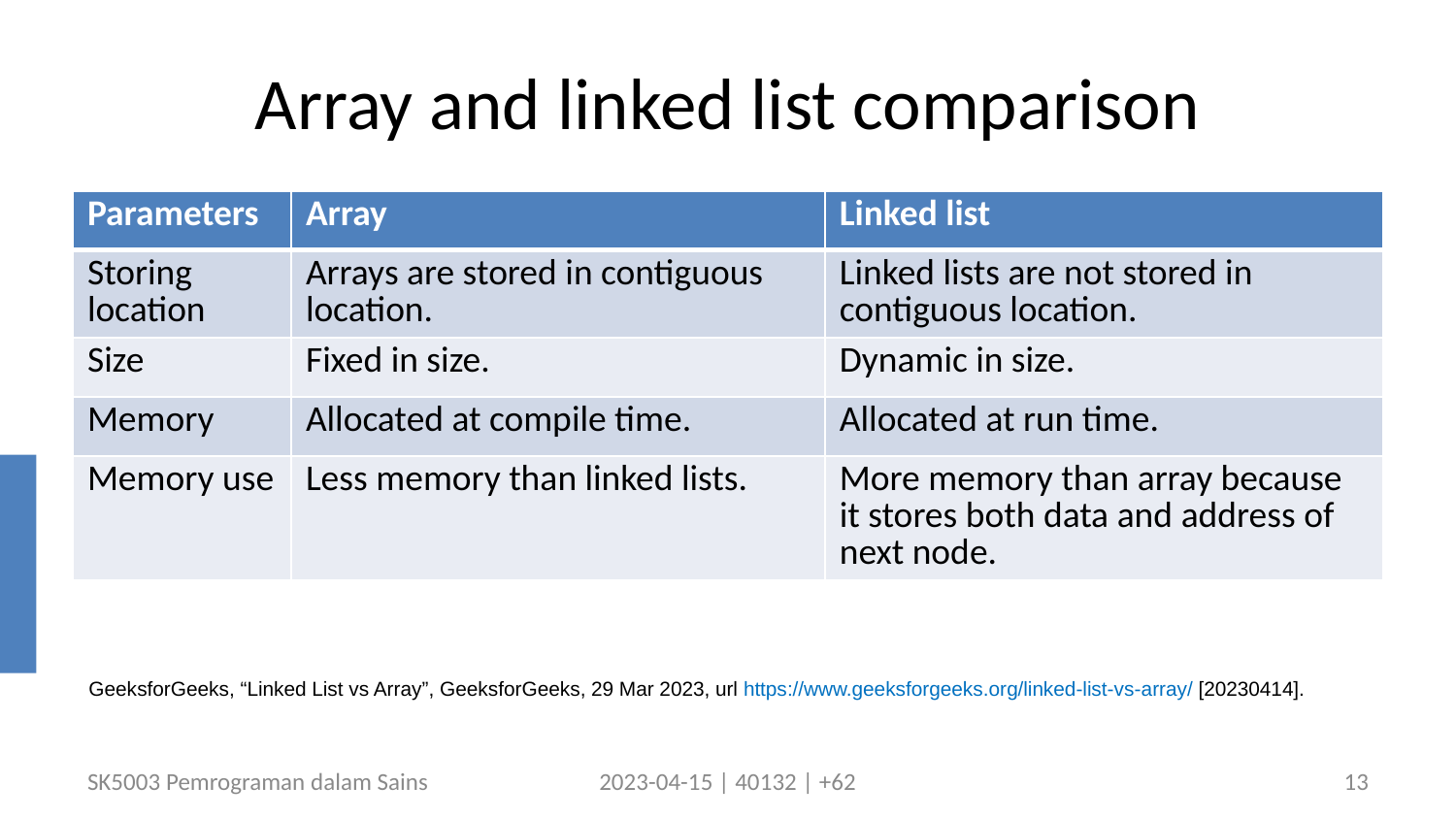

# Array and linked list comparison
| Parameters | Array | Linked list |
| --- | --- | --- |
| Storing location | Arrays are stored in contiguous location. | Linked lists are not stored in contiguous location. |
| Size | Fixed in size. | Dynamic in size. |
| Memory | Allocated at compile time. | Allocated at run time. |
| Memory use | Less memory than linked lists. | More memory than array because it stores both data and address of next node. |
GeeksforGeeks, “Linked List vs Array”, GeeksforGeeks, 29 Mar 2023, url https://www.geeksforgeeks.org/linked-list-vs-array/ [20230414].
SK5003 Pemrograman dalam Sains
2023-04-15 | 40132 | +62
13